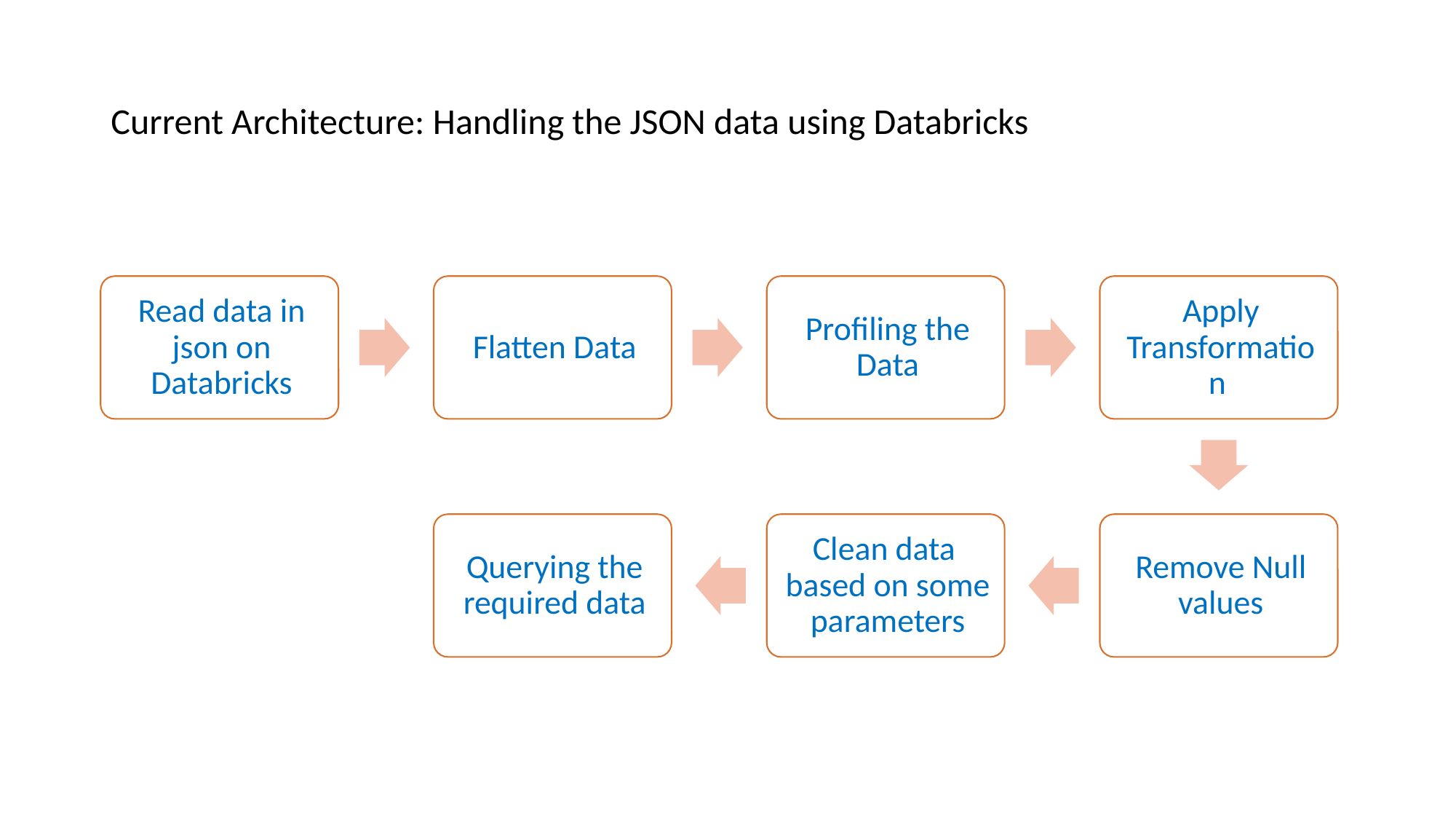

# Current Architecture: Handling the JSON data using Databricks
Read data in json on Databricks

Flatten Data

Profiling the Data

Apply Transformation

Remove Null values

Clean data
based on some parameters

Querying the required data